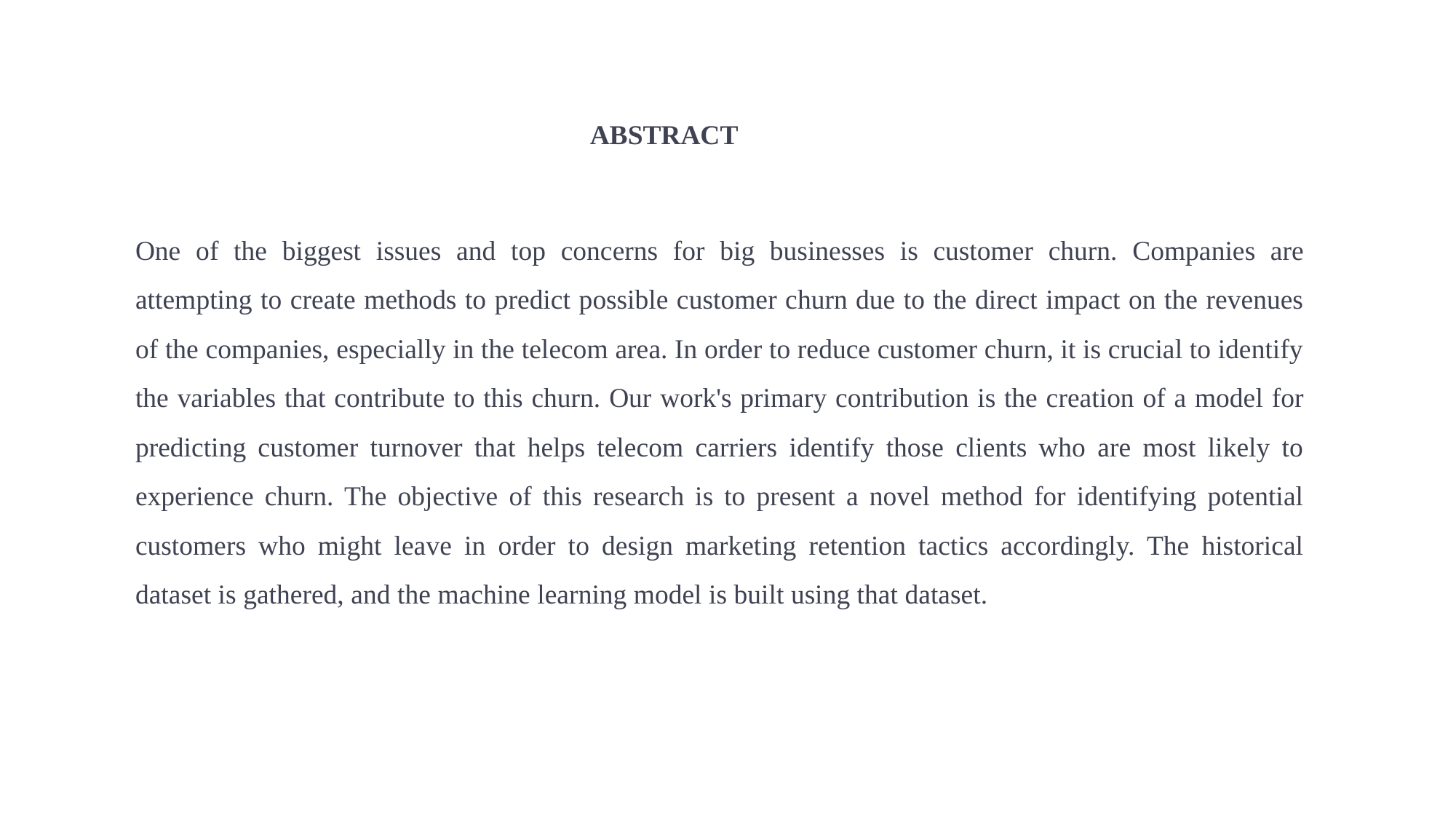

ABSTRACT
One of the biggest issues and top concerns for big businesses is customer churn. Companies are attempting to create methods to predict possible customer churn due to the direct impact on the revenues of the companies, especially in the telecom area. In order to reduce customer churn, it is crucial to identify the variables that contribute to this churn. Our work's primary contribution is the creation of a model for predicting customer turnover that helps telecom carriers identify those clients who are most likely to experience churn. The objective of this research is to present a novel method for identifying potential customers who might leave in order to design marketing retention tactics accordingly. The historical dataset is gathered, and the machine learning model is built using that dataset.